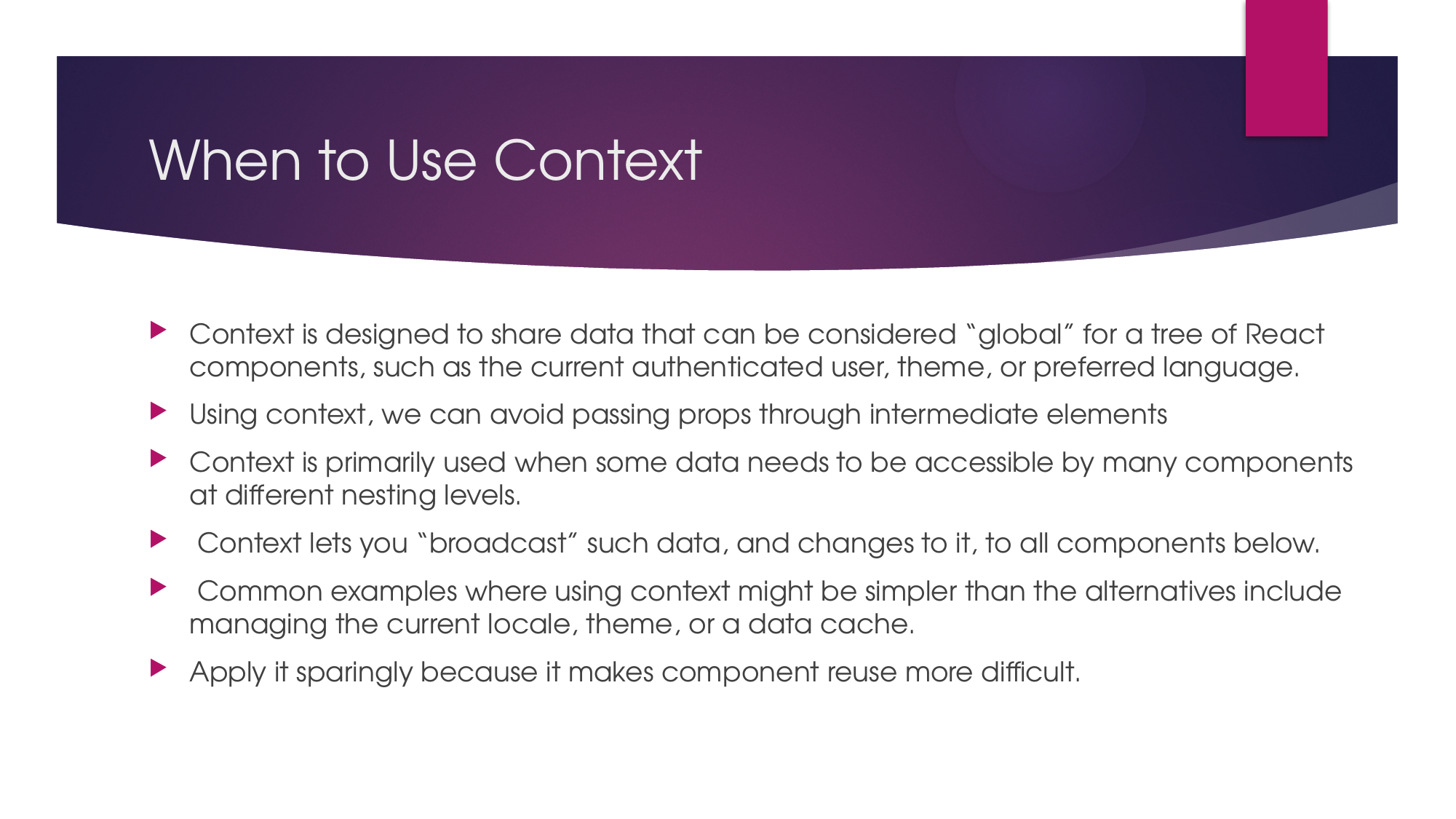

# When to Use Context
Context is designed to share data that can be considered “global” for a tree of React components, such as the current authenticated user, theme, or preferred language.
Using context, we can avoid passing props through intermediate elements
Context is primarily used when some data needs to be accessible by many components at different nesting levels.
 Context lets you “broadcast” such data, and changes to it, to all components below.
 Common examples where using context might be simpler than the alternatives include managing the current locale, theme, or a data cache.
Apply it sparingly because it makes component reuse more difficult.